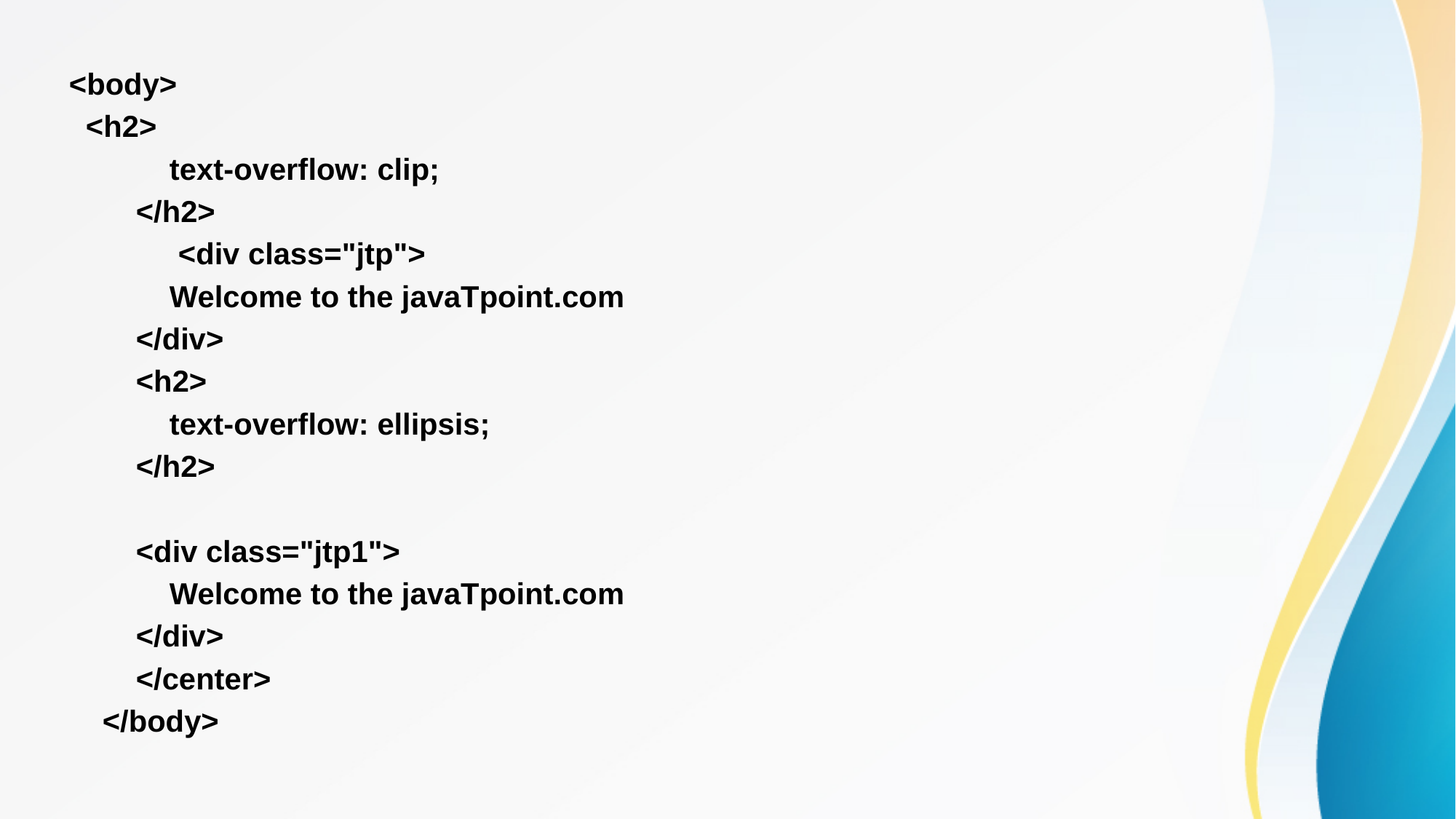

<body>
  <h2>
            text-overflow: clip;
        </h2>
	<div class="jtp">
            Welcome to the javaTpoint.com
        </div>
        <h2>
            text-overflow: ellipsis;
        </h2>

        <div class="jtp1">
            Welcome to the javaTpoint.com
        </div>
        </center>
    </body>